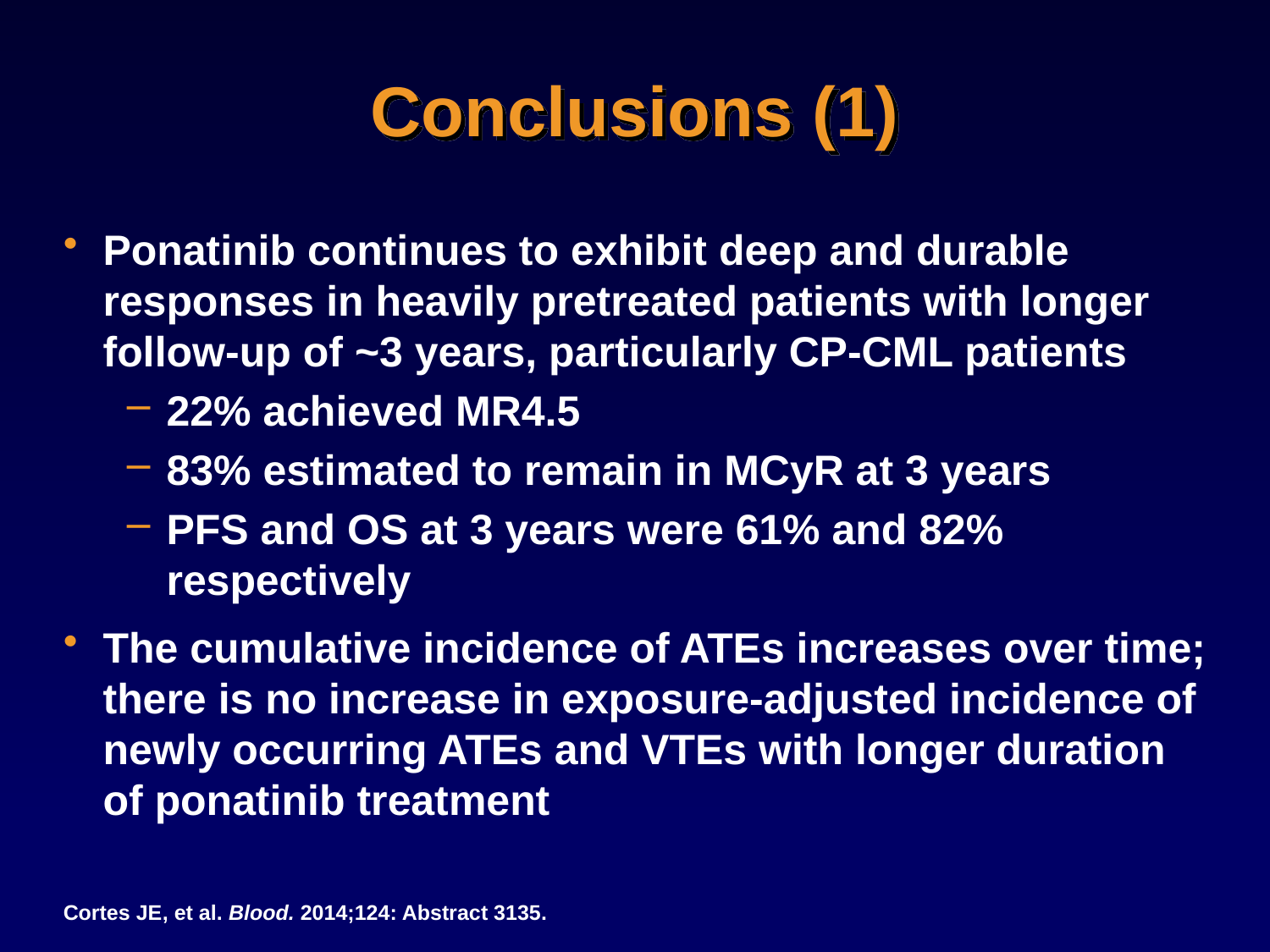

# Conclusions (1)
Ponatinib continues to exhibit deep and durable responses in heavily pretreated patients with longer follow-up of ~3 years, particularly CP-CML patients
22% achieved MR4.5
83% estimated to remain in MCyR at 3 years
PFS and OS at 3 years were 61% and 82% respectively
The cumulative incidence of ATEs increases over time; there is no increase in exposure-adjusted incidence of newly occurring ATEs and VTEs with longer duration of ponatinib treatment
Cortes JE, et al. Blood. 2014;124: Abstract 3135.